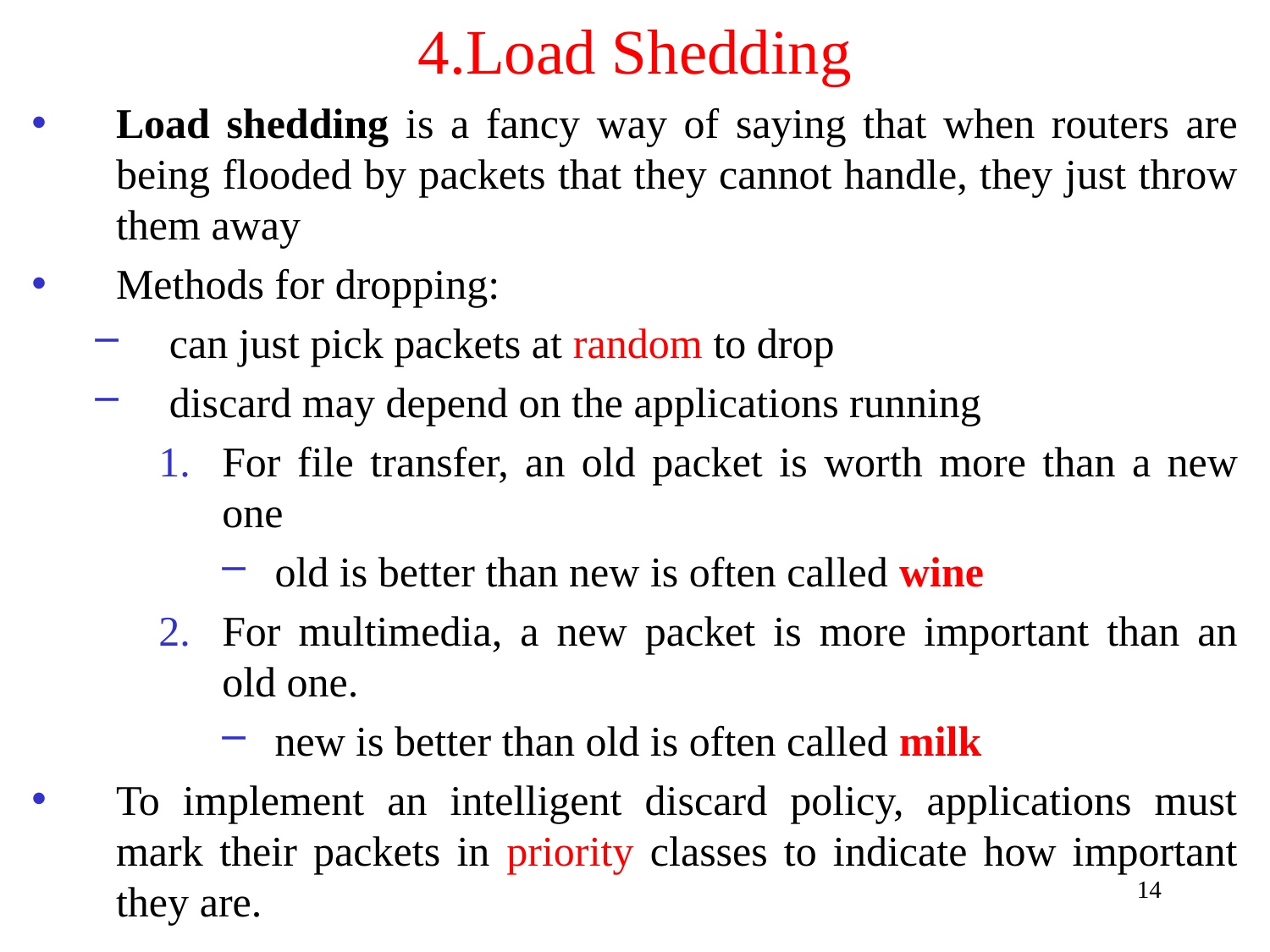

# 4.Load Shedding
Load shedding is a fancy way of saying that when routers are being flooded by packets that they cannot handle, they just throw them away
Methods for dropping:
can just pick packets at random to drop
discard may depend on the applications running
For file transfer, an old packet is worth more than a new one
old is better than new is often called wine
For multimedia, a new packet is more important than an old one.
new is better than old is often called milk
To implement an intelligent discard policy, applications must mark their packets in priority classes to indicate how important they are.
14